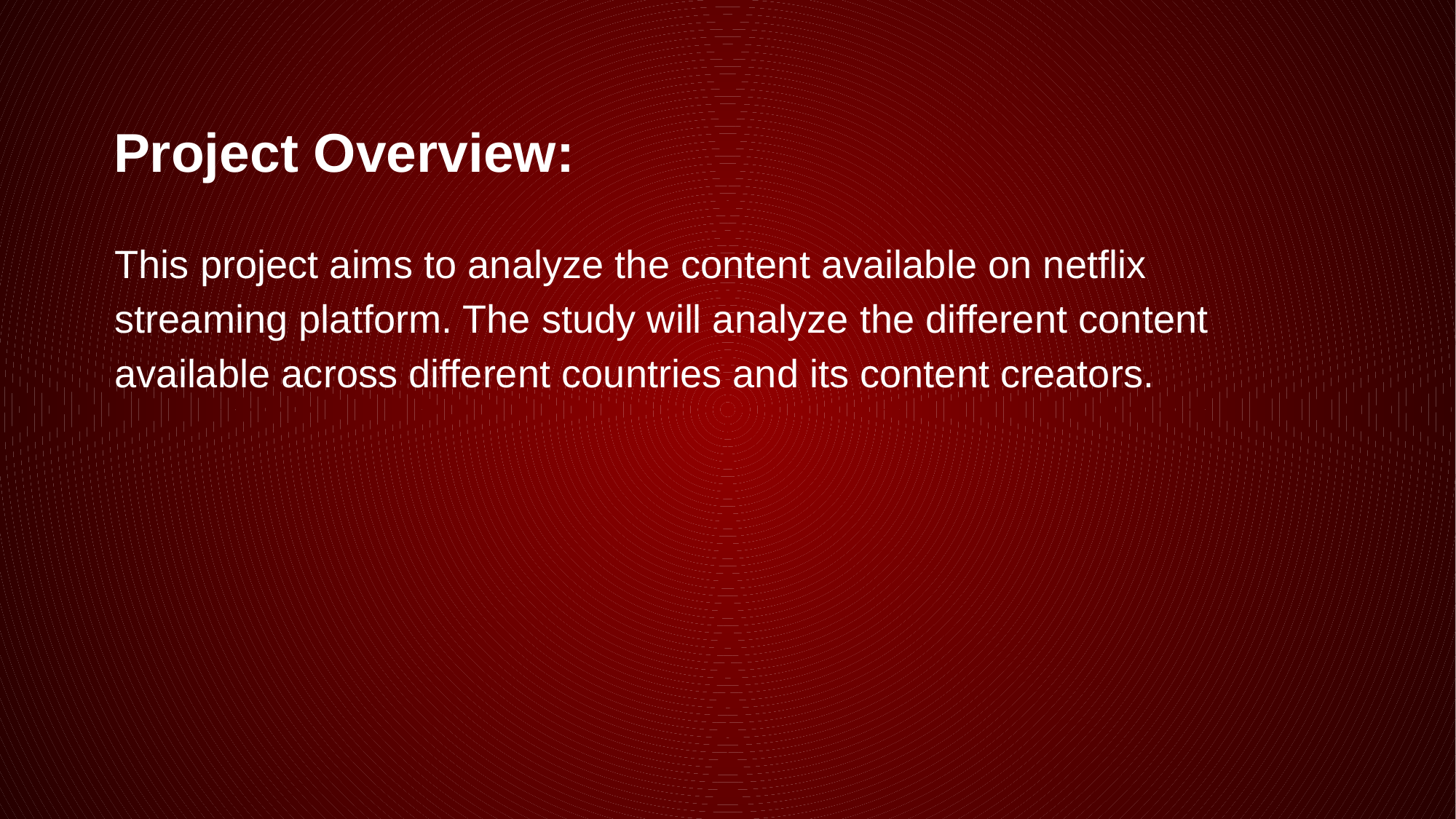

# Project Overview:
This project aims to analyze the content available on netflix streaming platform. The study will analyze the different content available across different countries and its content creators.